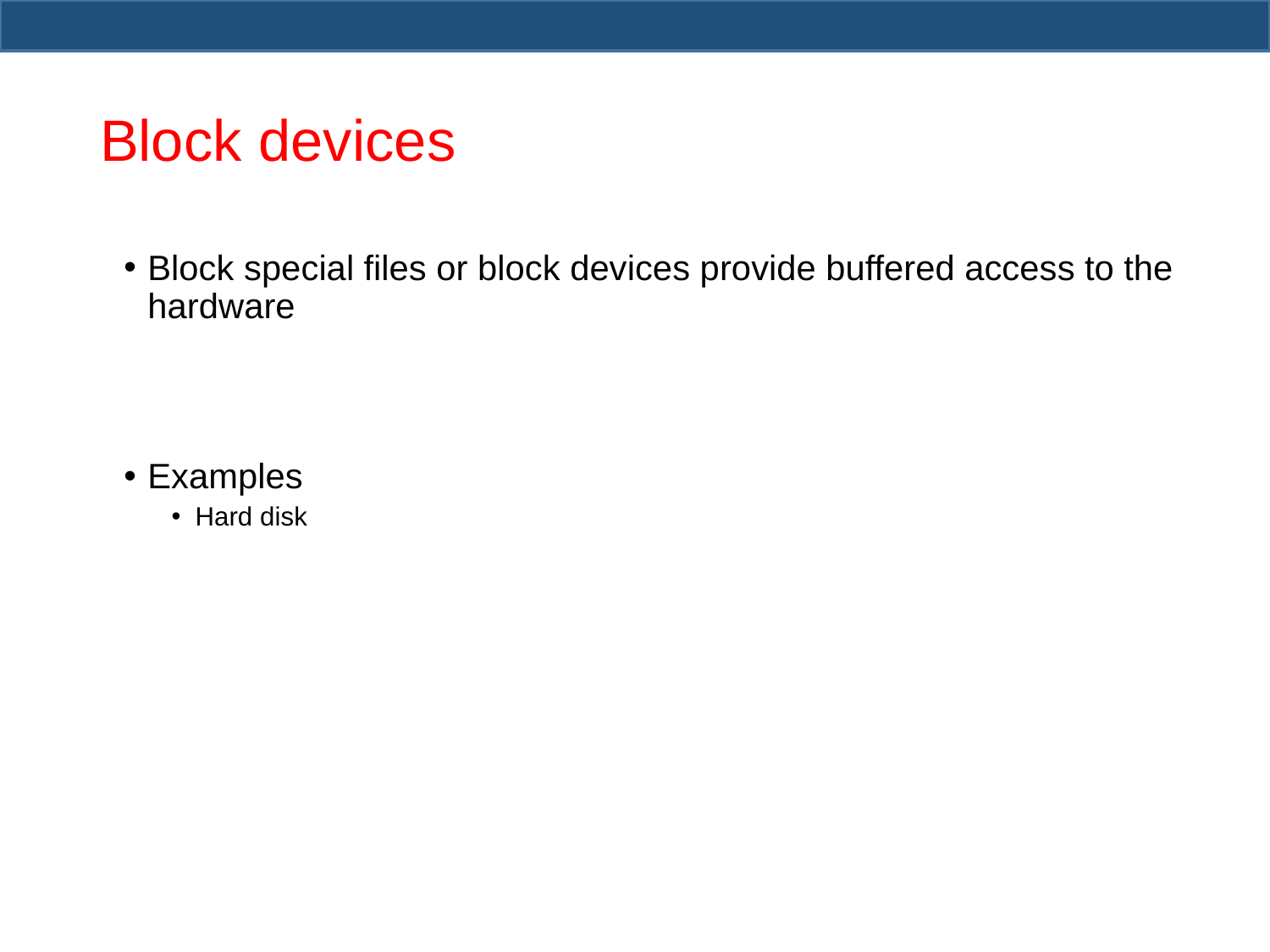

# Block devices
Block special files or block devices provide buffered access to the hardware

Examples
Hard disk